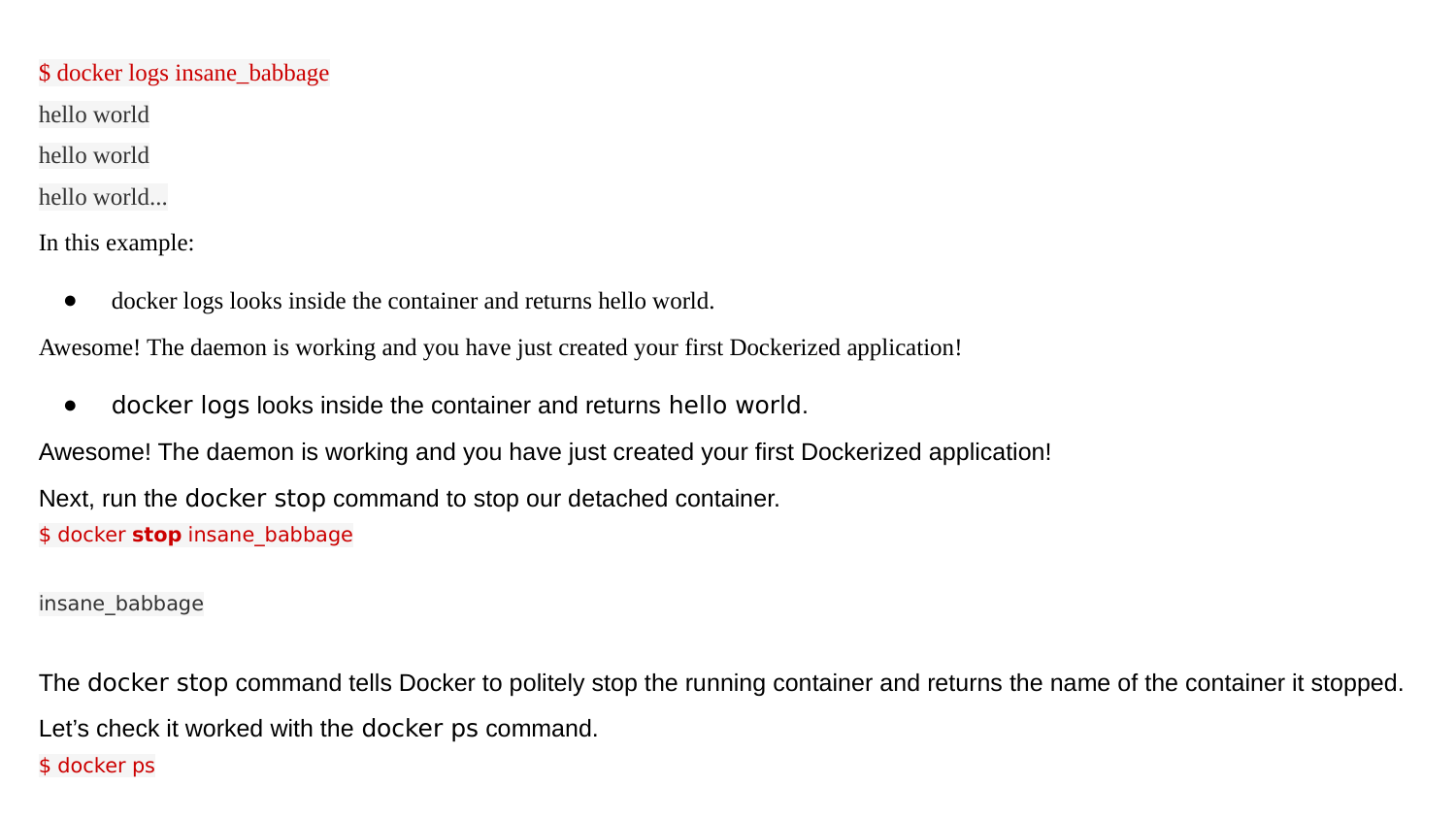

$ docker logs insane_babbage
hello world
hello world
hello world...
In this example:
docker logs looks inside the container and returns hello world.
Awesome! The daemon is working and you have just created your first Dockerized application!
docker logs looks inside the container and returns hello world.
Awesome! The daemon is working and you have just created your first Dockerized application!
Next, run the docker stop command to stop our detached container.
$ docker stop insane_babbage
insane_babbage
The docker stop command tells Docker to politely stop the running container and returns the name of the container it stopped.
Let’s check it worked with the docker ps command.
$ docker ps